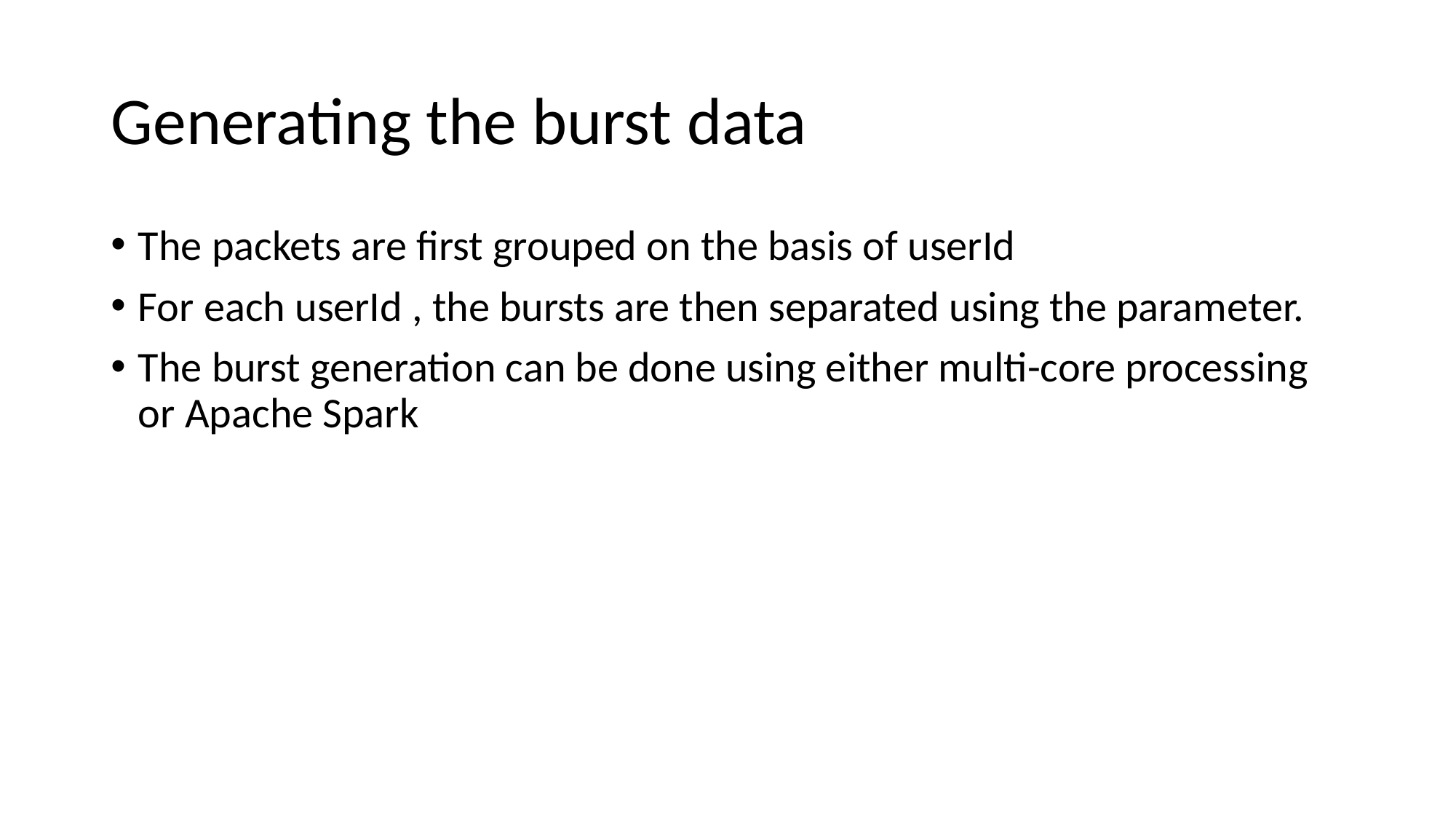

# Generating the burst data
The packets are first grouped on the basis of userId
For each userId , the bursts are then separated using the parameter.
The burst generation can be done using either multi-core processing or Apache Spark